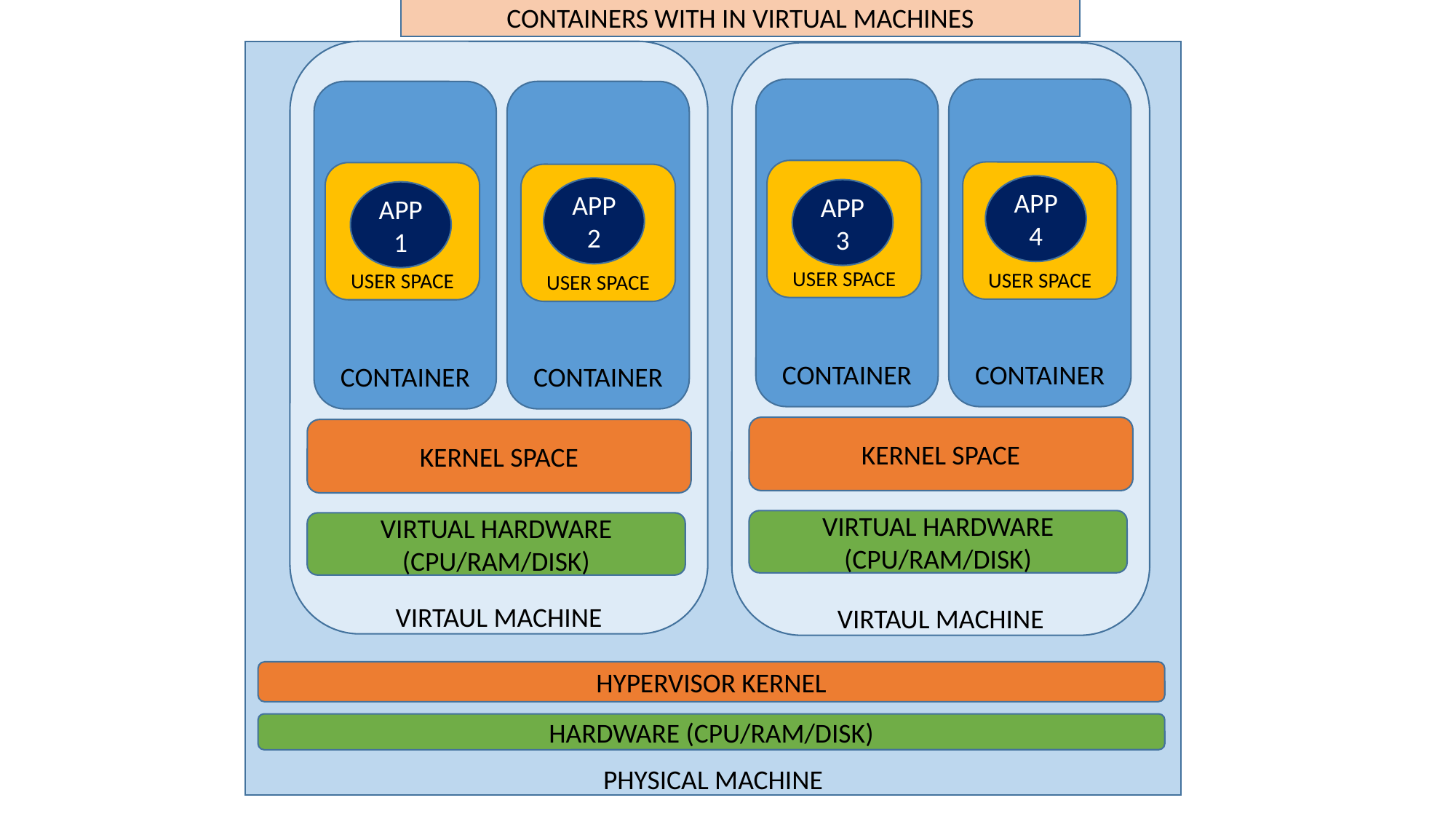

CONTAINERS WITH IN VIRTUAL MACHINES

PHYSICAL MACHINE

VIRTAUL MACHINE

VIRTAUL MACHINE

CONTAINER

CONTAINER

CONTAINER

CONTAINER

USER SPACE

USER SPACE

USER SPACE

USER SPACE
APP4
APP2
APP3
APP1
KERNEL SPACE
KERNEL SPACE
VIRTUAL HARDWARE (CPU/RAM/DISK)
VIRTUAL HARDWARE (CPU/RAM/DISK)
HYPERVISOR KERNEL
HARDWARE (CPU/RAM/DISK)